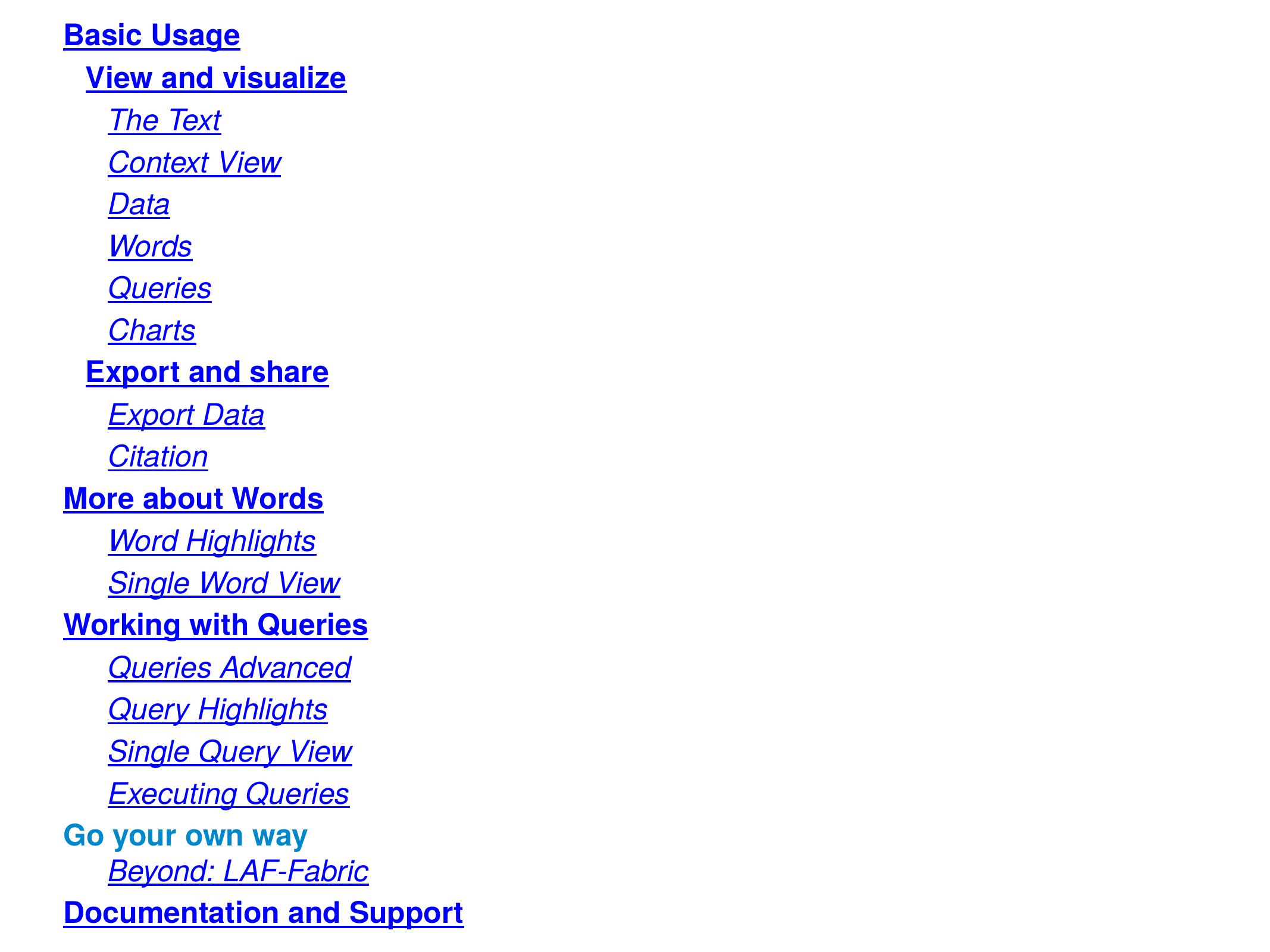

Basic Usage
View and visualize
The Text
Context View
Data
Words
Queries
Charts
Export and share
Export Data
Citation
More about Words
Word Highlights
Single Word View
Working with Queries
Queries Advanced
Query Highlights
Single Query View
Executing Queries
Go your own way
Beyond: LAF-Fabric
Documentation and Support